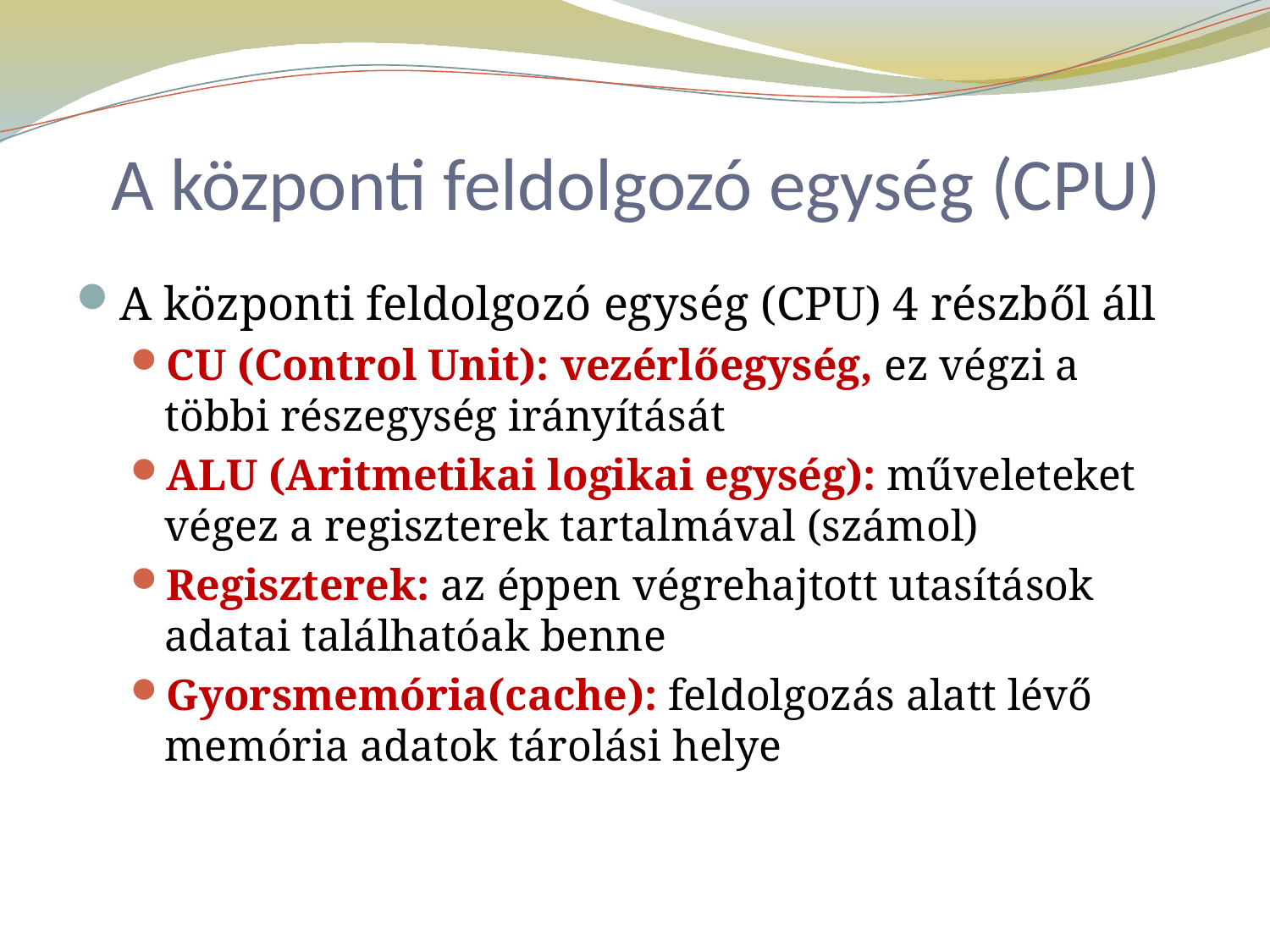

# A központi feldolgozó egység (CPU)
A központi feldolgozó egység (CPU) 4 részből áll
CU (Control Unit): vezérlőegység, ez végzi a többi részegység irányítását
ALU (Aritmetikai logikai egység): műveleteket végez a regiszterek tartalmával (számol)
Regiszterek: az éppen végrehajtott utasítások adatai találhatóak benne
Gyorsmemória(cache): feldolgozás alatt lévő memória adatok tárolási helye